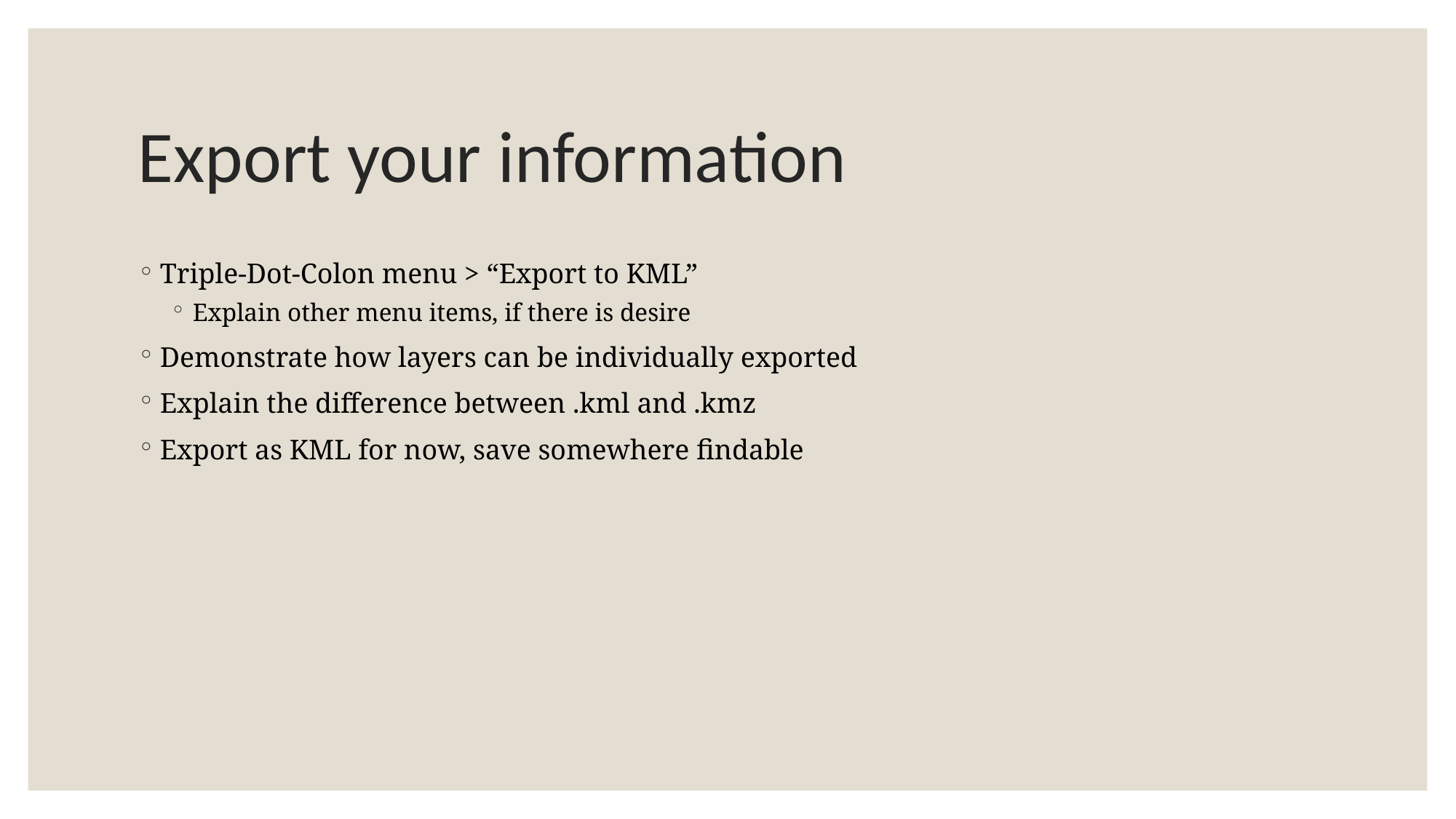

# Export your information
Triple-Dot-Colon menu > “Export to KML”
Explain other menu items, if there is desire
Demonstrate how layers can be individually exported
Explain the difference between .kml and .kmz
Export as KML for now, save somewhere findable